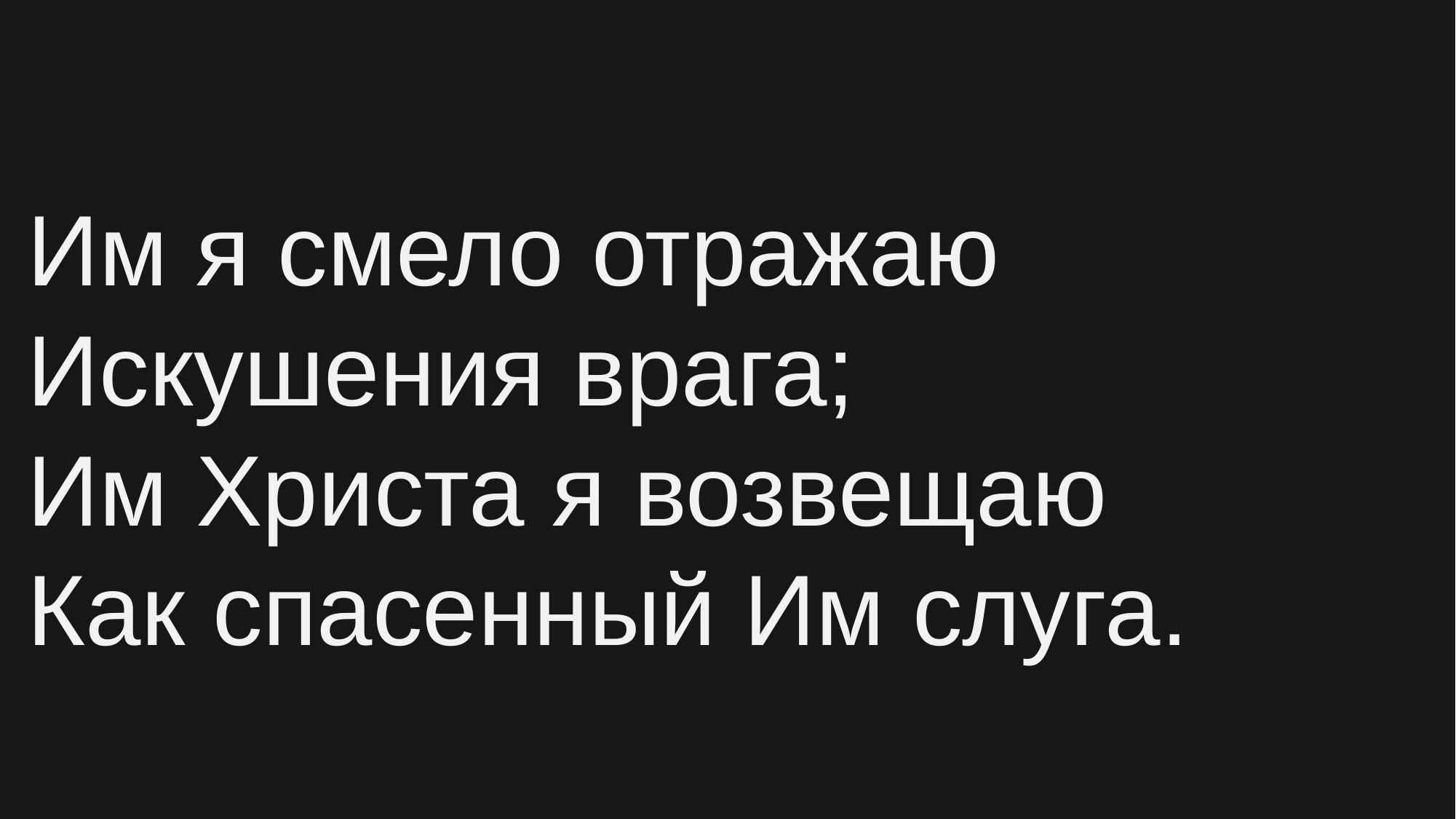

Им я смело отражаю
Искушения врага;
Им Христа я возвещаю
Как спасенный Им слуга.